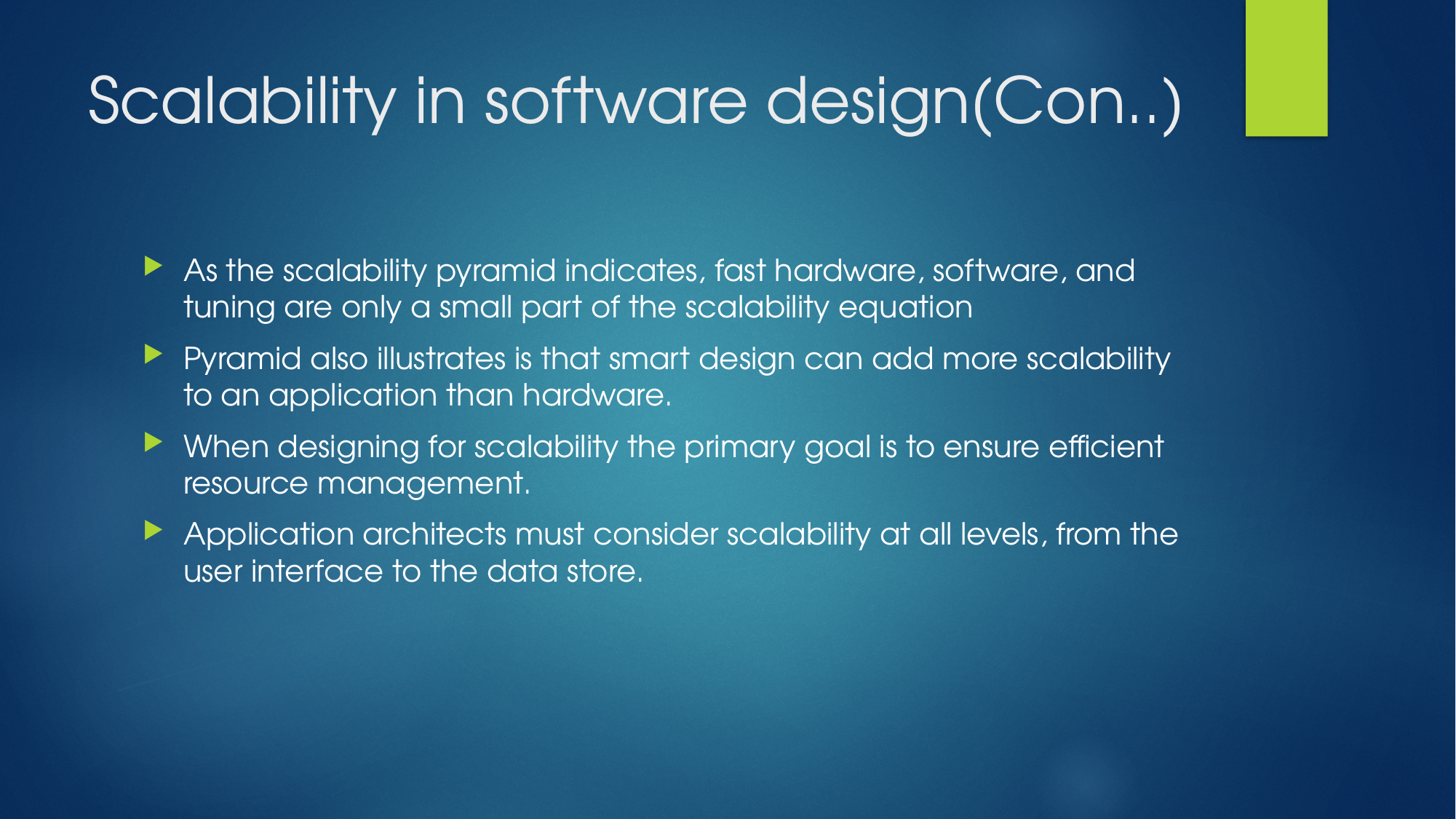

# Scalability in software design(Con..)
As the scalability pyramid indicates, fast hardware, software, and tuning are only a small part of the scalability equation
Pyramid also illustrates is that smart design can add more scalability to an application than hardware.
When designing for scalability the primary goal is to ensure efficient resource management.
Application architects must consider scalability at all levels, from the user interface to the data store.